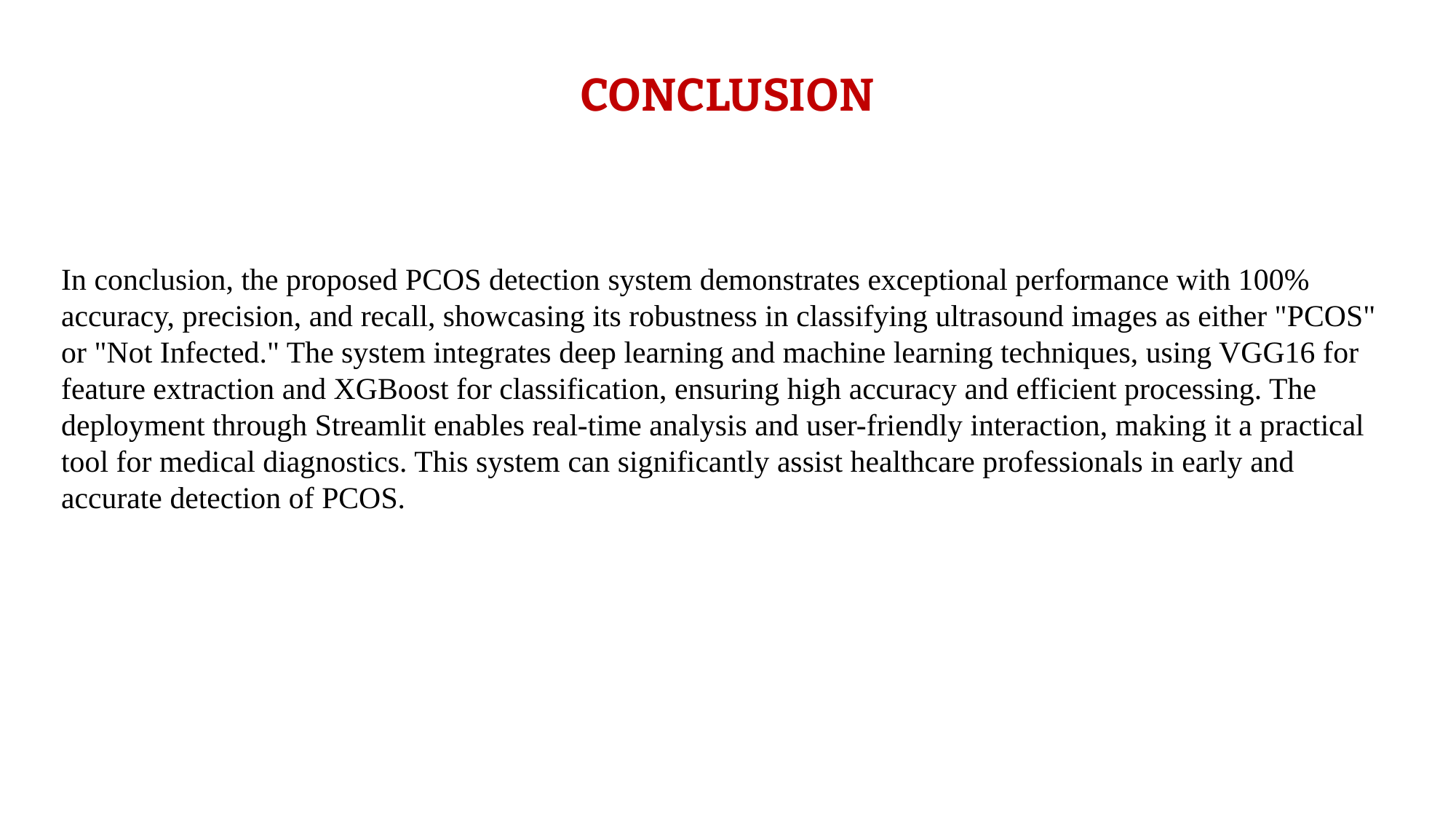

# CONCLUSION
In conclusion, the proposed PCOS detection system demonstrates exceptional performance with 100% accuracy, precision, and recall, showcasing its robustness in classifying ultrasound images as either "PCOS" or "Not Infected." The system integrates deep learning and machine learning techniques, using VGG16 for feature extraction and XGBoost for classification, ensuring high accuracy and efficient processing. The deployment through Streamlit enables real-time analysis and user-friendly interaction, making it a practical tool for medical diagnostics. This system can significantly assist healthcare professionals in early and accurate detection of PCOS.